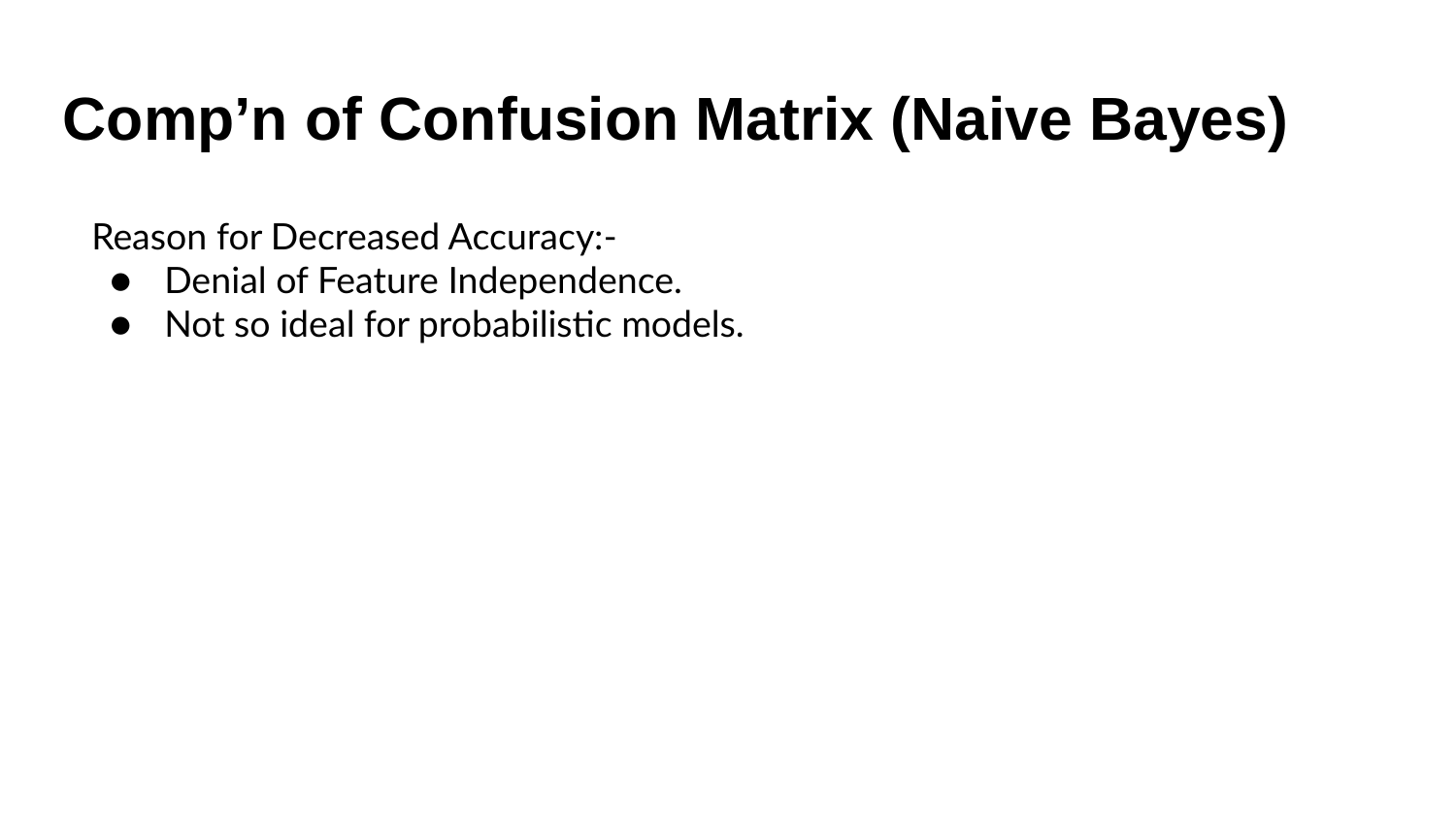

# Comp’n of Confusion Matrix (Naive Bayes)

Reason for Decreased Accuracy:-
Denial of Feature Independence.
Not so ideal for probabilistic models.